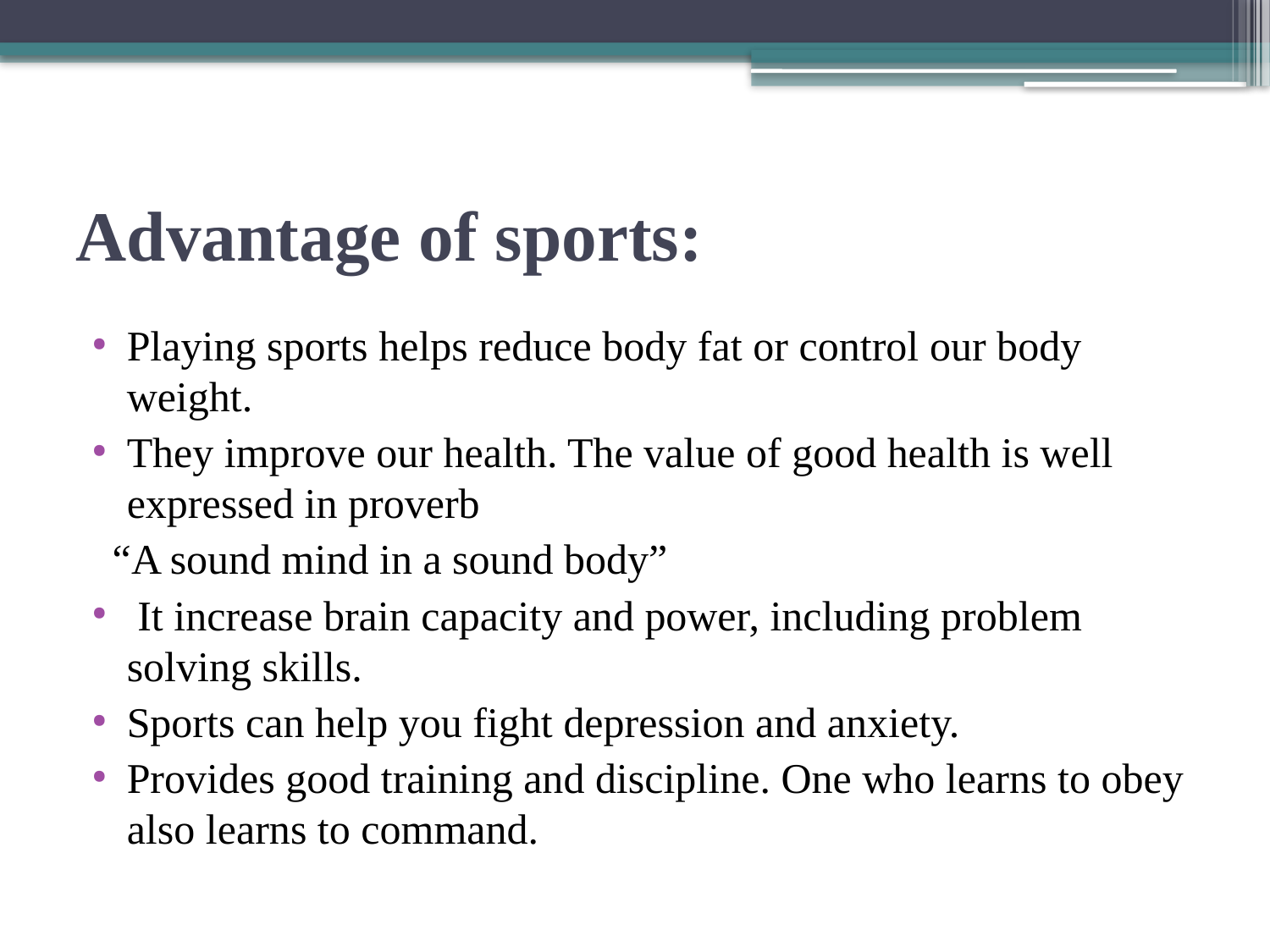

# Advantage of sports:
Playing sports helps reduce body fat or control our body weight.
They improve our health. The value of good health is well expressed in proverb
  “A sound mind in a sound body”
 It increase brain capacity and power, including problem solving skills.
Sports can help you fight depression and anxiety.
Provides good training and discipline. One who learns to obey also learns to command.